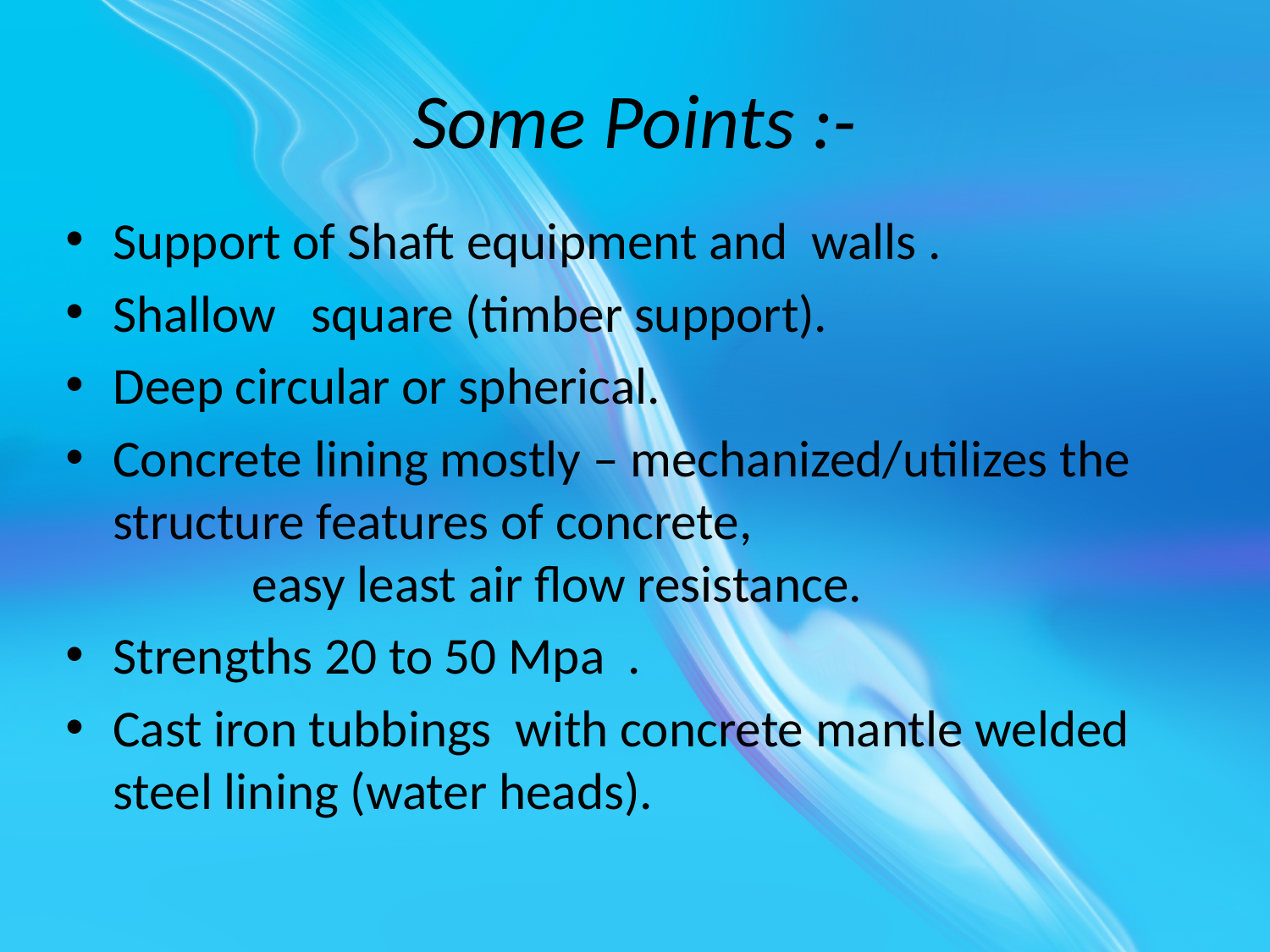

# Some Points :-
Support of Shaft equipment and  walls .
Shallow   square (timber support).
Deep circular or spherical.
Concrete lining mostly – mechanized/utilizes the structure features of concrete,                                                 easy least air flow resistance.
Strengths 20 to 50 Mpa  .
Cast iron tubbings  with concrete mantle welded steel lining (water heads).